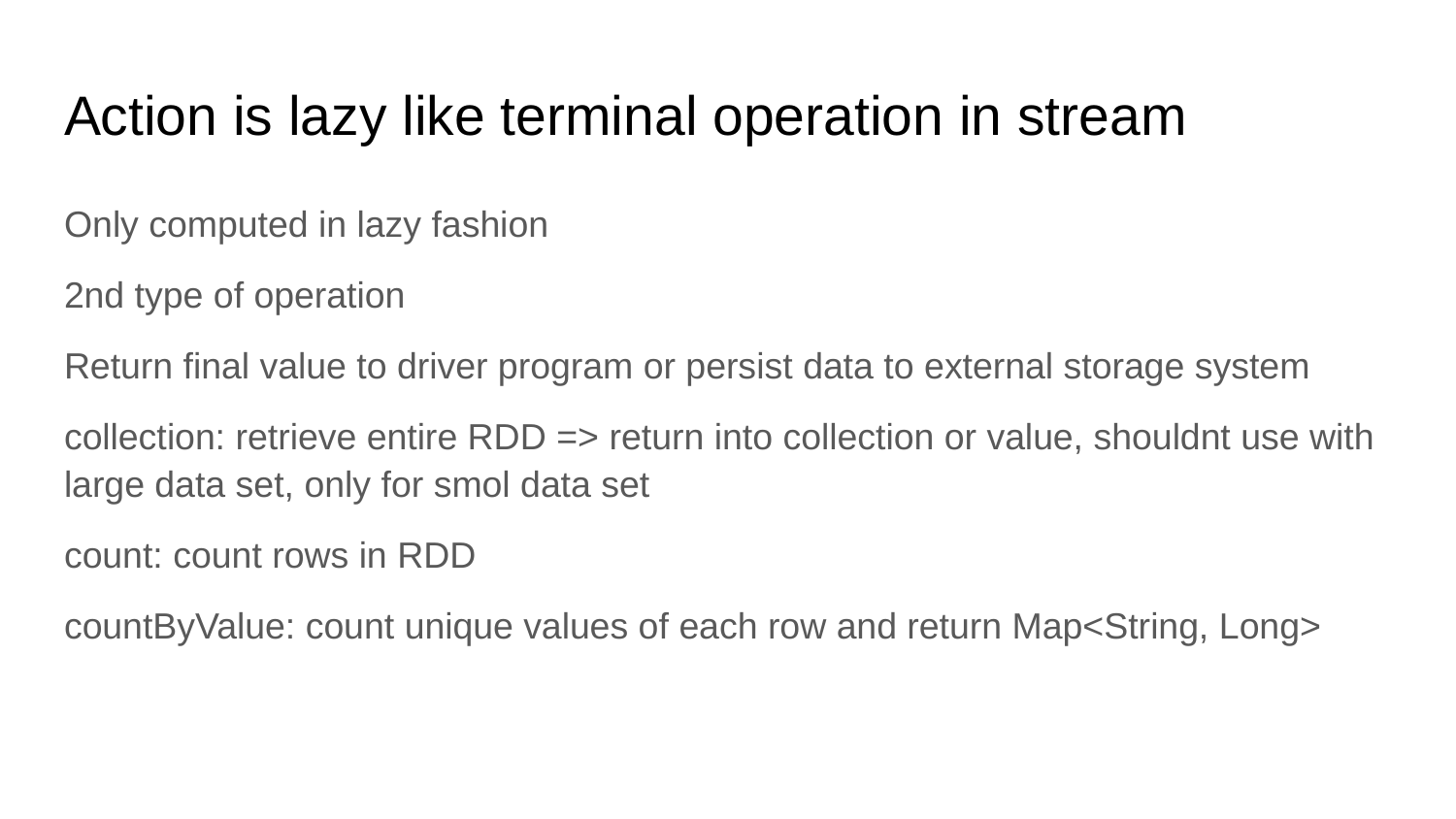

# Action is lazy like terminal operation in stream
Only computed in lazy fashion
2nd type of operation
Return final value to driver program or persist data to external storage system
collection: retrieve entire RDD => return into collection or value, shouldnt use with large data set, only for smol data set
count: count rows in RDD
countByValue: count unique values of each row and return Map<String, Long>